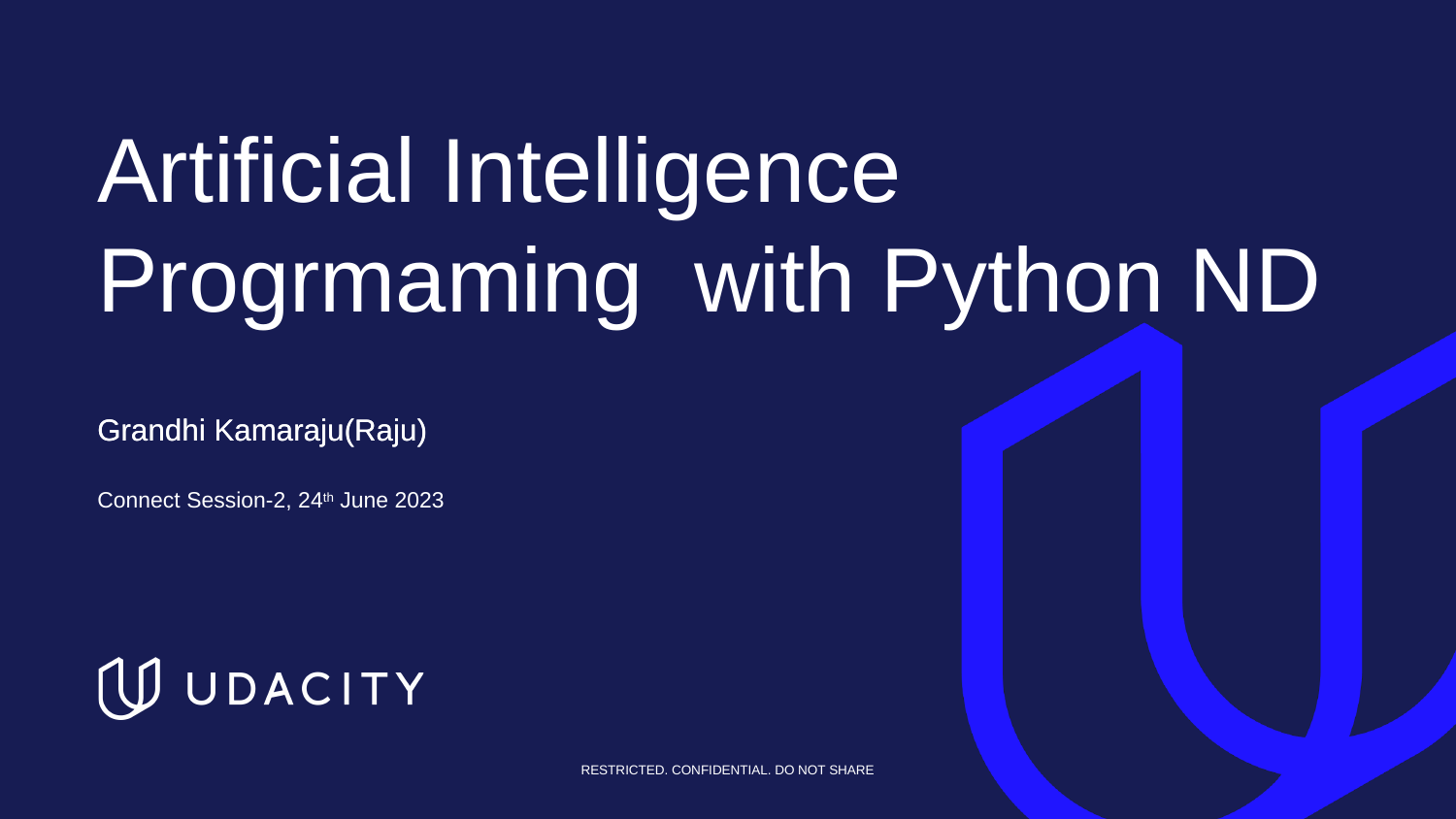

# Artificial Intelligence Progrmaming  with Python ND
Grandhi Kamaraju(Raju)
Grandhi Kamaraju(Raju)
Connect Session-2, 24th June 2023